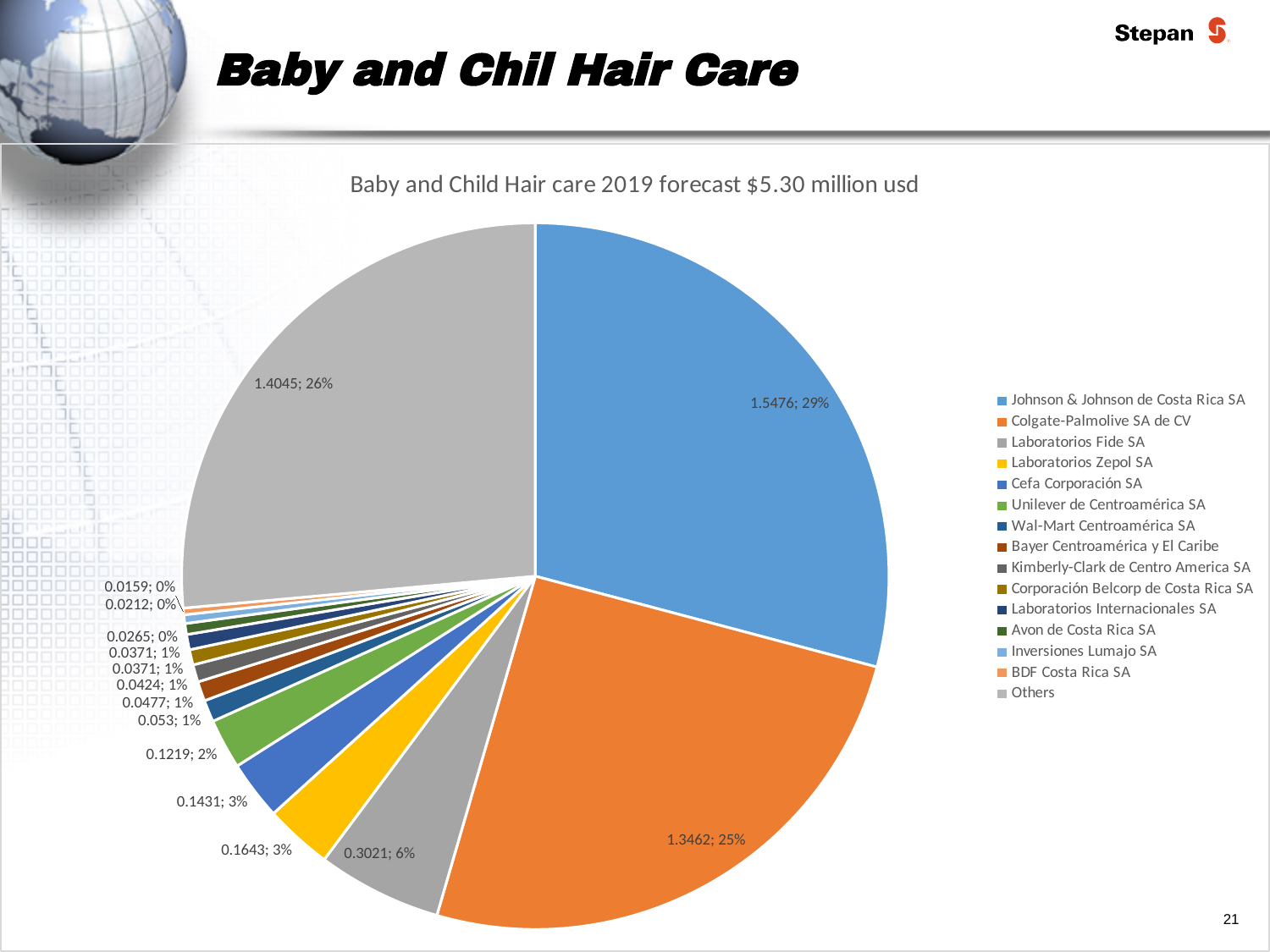

# Baby and Chil Hair Care

### Chart: Baby and Child Hair care 2019 forecast $5.30 million usd

| Category | Baby and Child-specific Products |
|---|---|
| Johnson & Johnson de Costa Rica SA | 1.5475999999999999 |
| Colgate-Palmolive SA de CV | 1.3462 |
| Laboratorios Fide SA | 0.3021 |
| Laboratorios Zepol SA | 0.1643 |
| Cefa Corporación SA | 0.1431 |
| Unilever de Centroamérica SA | 0.1219 |
| Wal-Mart Centroamérica SA | 0.053 |
| Bayer Centroamérica y El Caribe | 0.047700000000000006 |
| Kimberly-Clark de Centro America SA | 0.0424 |
| Corporación Belcorp de Costa Rica SA | 0.037099999999999994 |
| Laboratorios Internacionales SA | 0.037099999999999994 |
| Avon de Costa Rica SA | 0.0265 |
| Inversiones Lumajo SA | 0.0212 |
| BDF Costa Rica SA | 0.0159 |
| Others | 1.4045 |
21